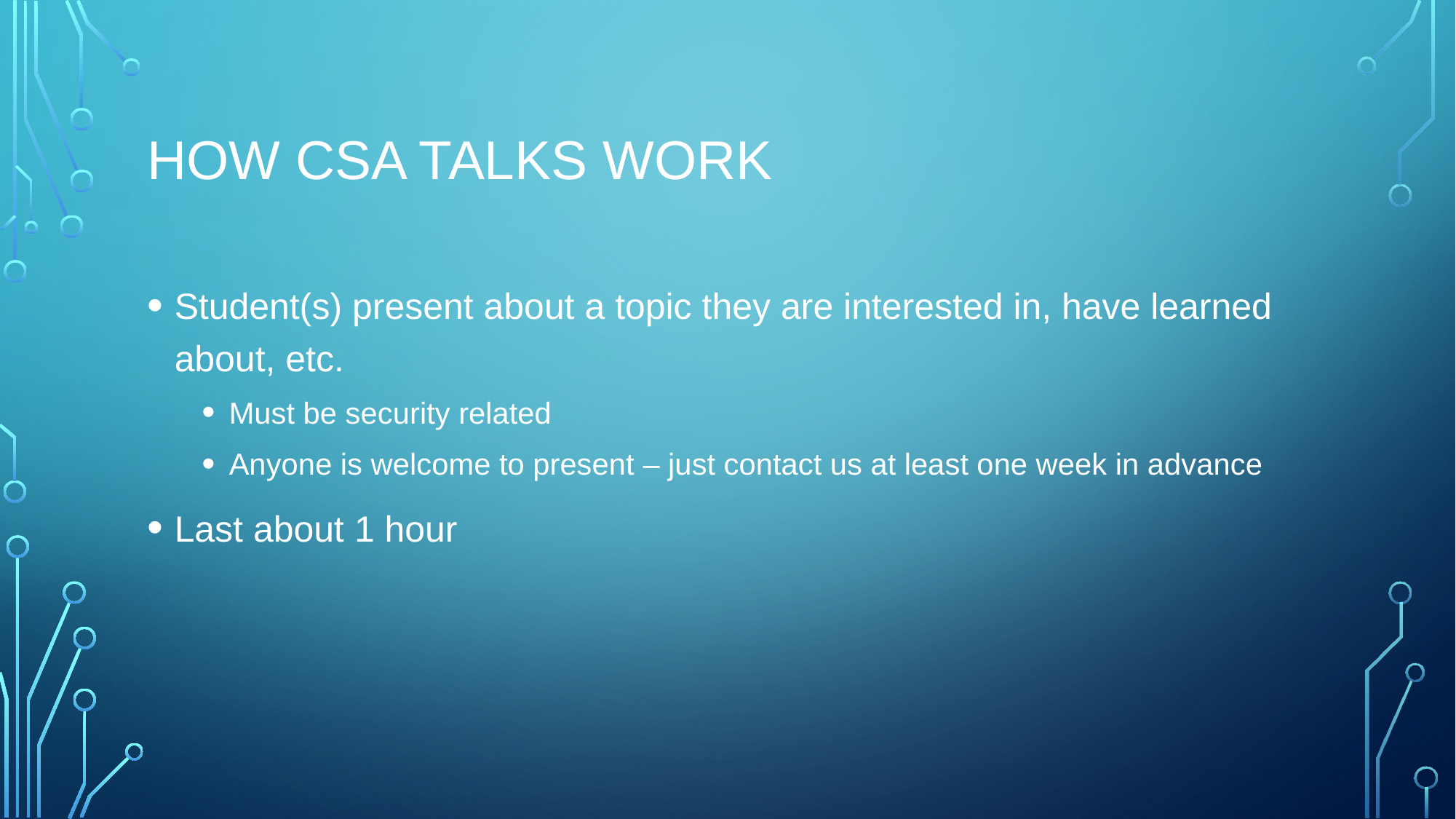

# How CSA Talks work
Student(s) present about a topic they are interested in, have learned about, etc.
Must be security related
Anyone is welcome to present – just contact us at least one week in advance
Last about 1 hour